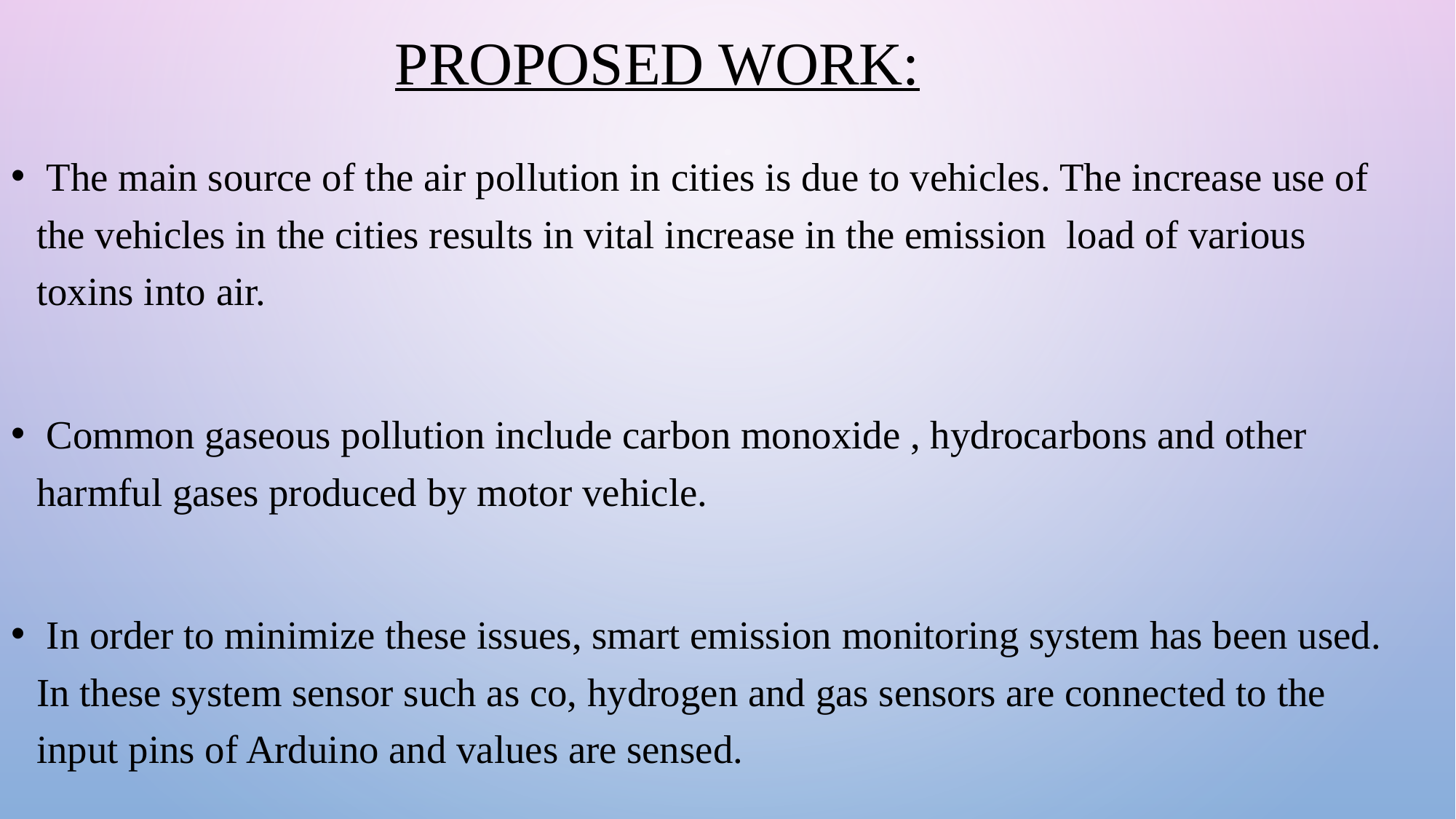

# Proposed Work:
 The main source of the air pollution in cities is due to vehicles. The increase use of the vehicles in the cities results in vital increase in the emission  load of various toxins into air.

 Common gaseous pollution include carbon monoxide , hydrocarbons and other harmful gases produced by motor vehicle.

 In order to minimize these issues, smart emission monitoring system has been used. In these system sensor such as co, hydrogen and gas sensors are connected to the input pins of Arduino and values are sensed.